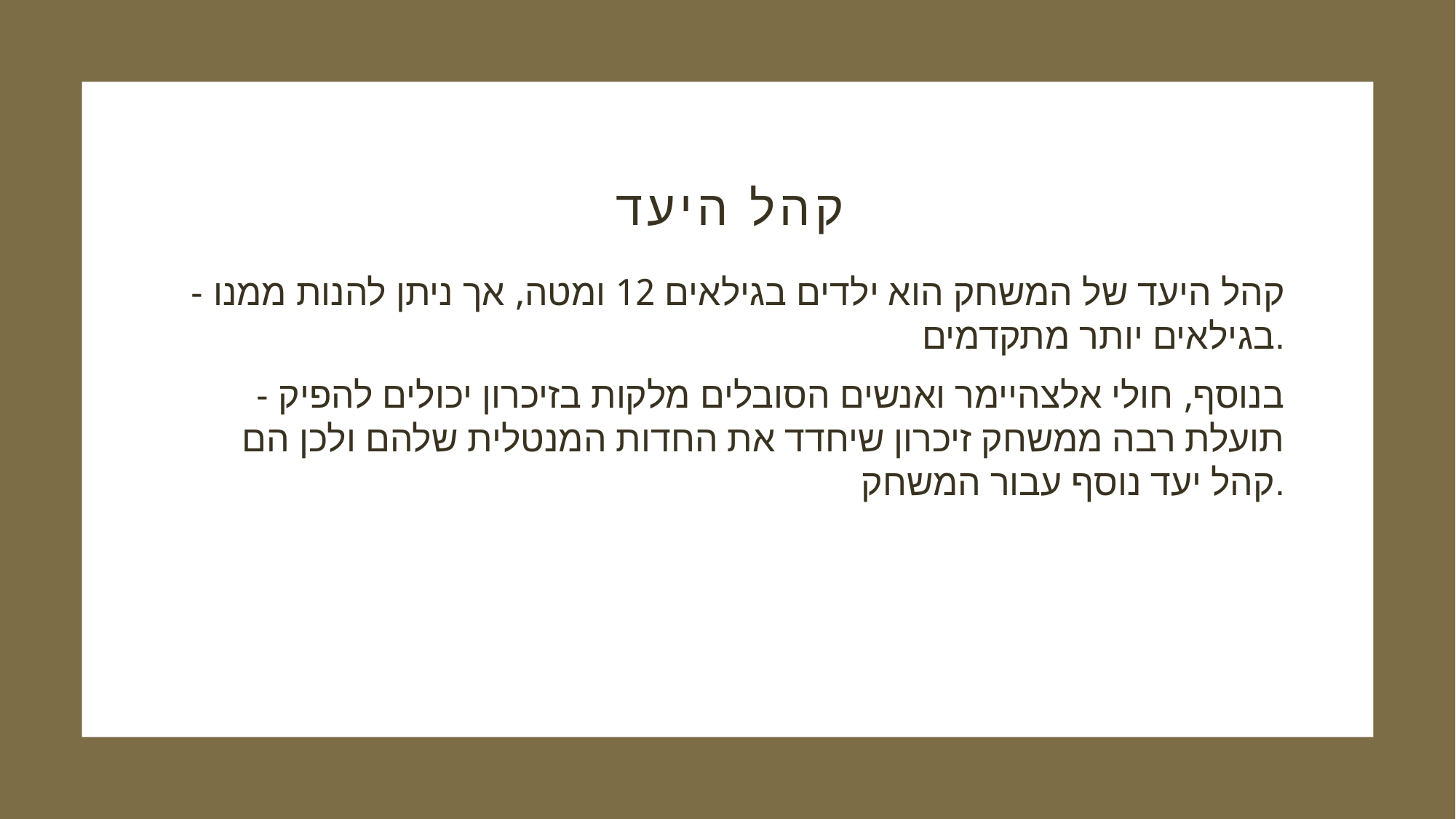

# קהל היעד
- קהל היעד של המשחק הוא ילדים בגילאים 12 ומטה, אך ניתן להנות ממנו בגילאים יותר מתקדמים.
- בנוסף, חולי אלצהיימר ואנשים הסובלים מלקות בזיכרון יכולים להפיק תועלת רבה ממשחק זיכרון שיחדד את החדות המנטלית שלהם ולכן הם קהל יעד נוסף עבור המשחק.